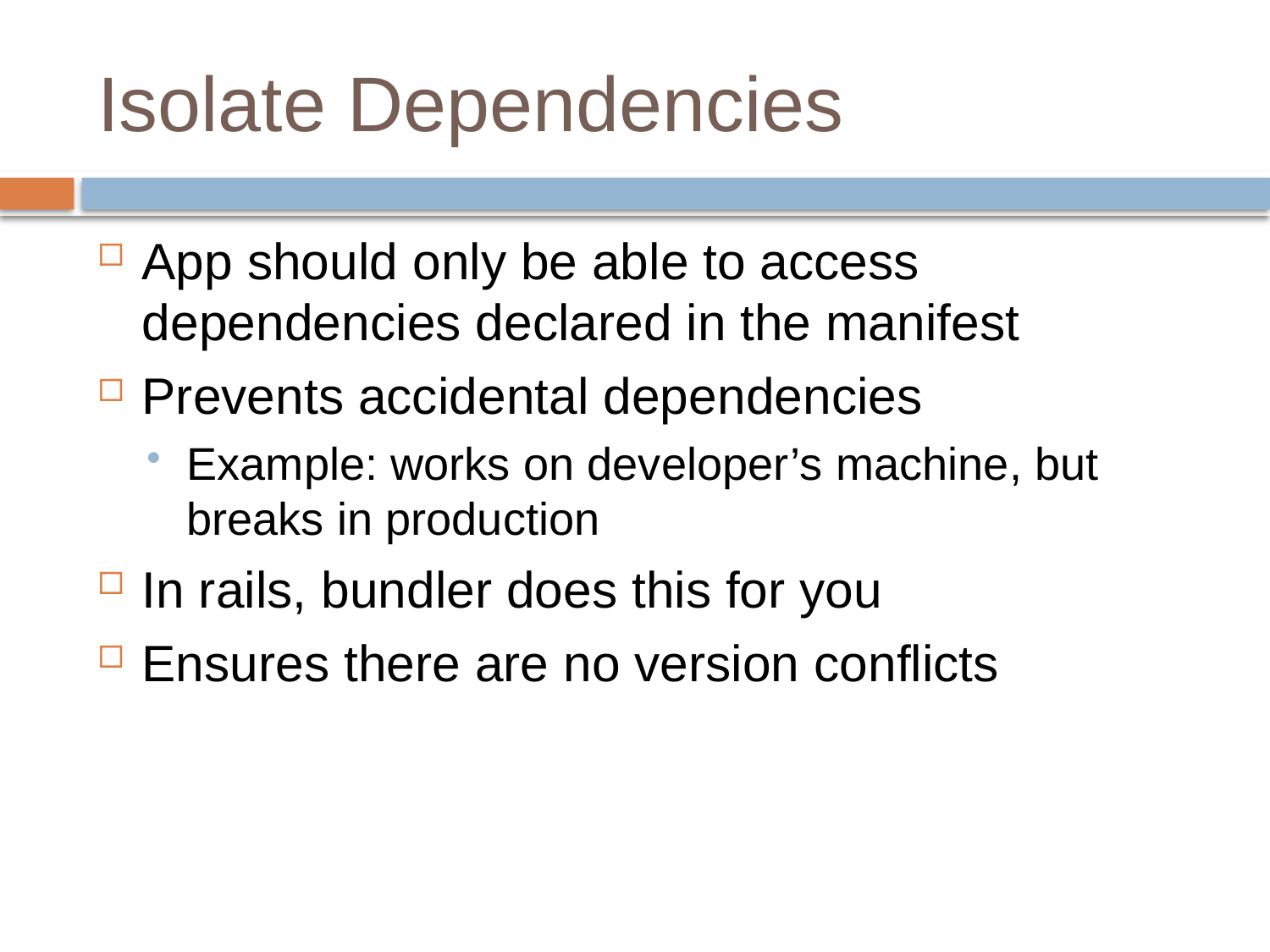

# Isolate Dependencies
App should only be able to access dependencies declared in the manifest
Prevents accidental dependencies
Example: works on developer’s machine, but breaks in production
In rails, bundler does this for you
Ensures there are no version conflicts